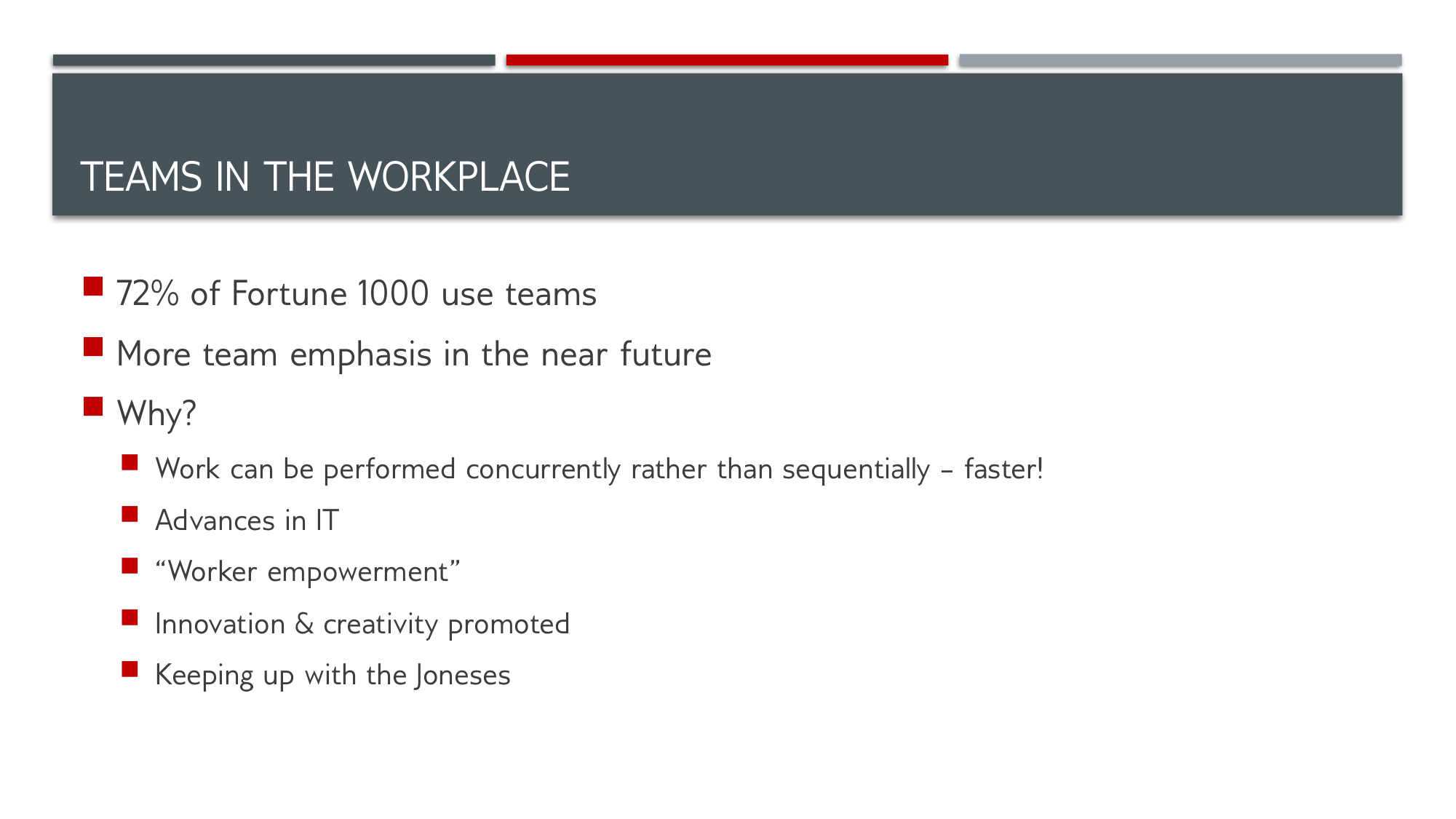

# Teams in the Workplace
72% of Fortune 1000 use teams
More team emphasis in the near future
Why?
Work can be performed concurrently rather than sequentially – faster!
Advances in IT
“Worker empowerment”
Innovation & creativity promoted
Keeping up with the Joneses